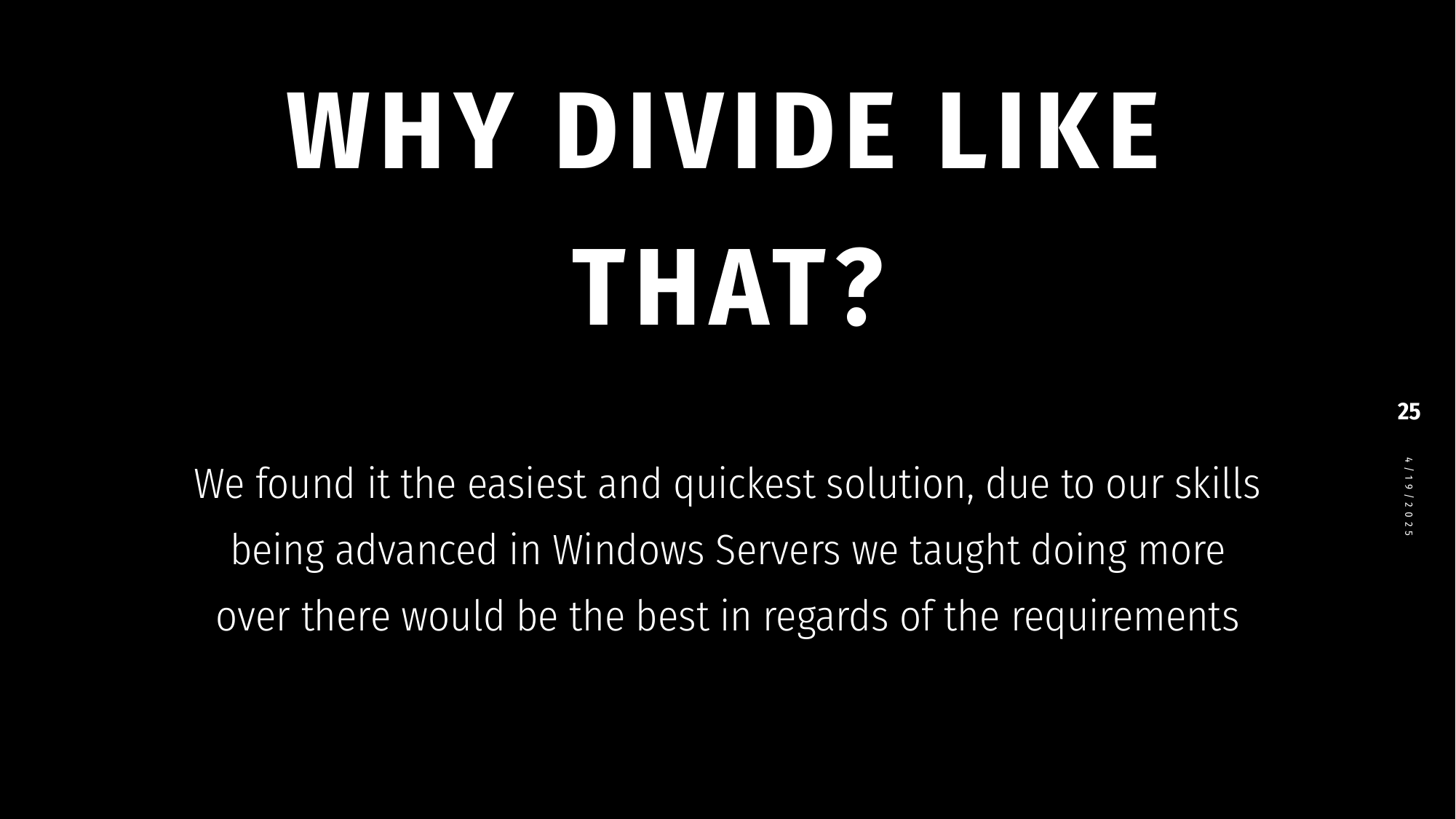

# Why divide like that?
25
We found it the easiest and quickest solution, due to our skills being advanced in Windows Servers we taught doing more over there would be the best in regards of the requirements
4/19/2025